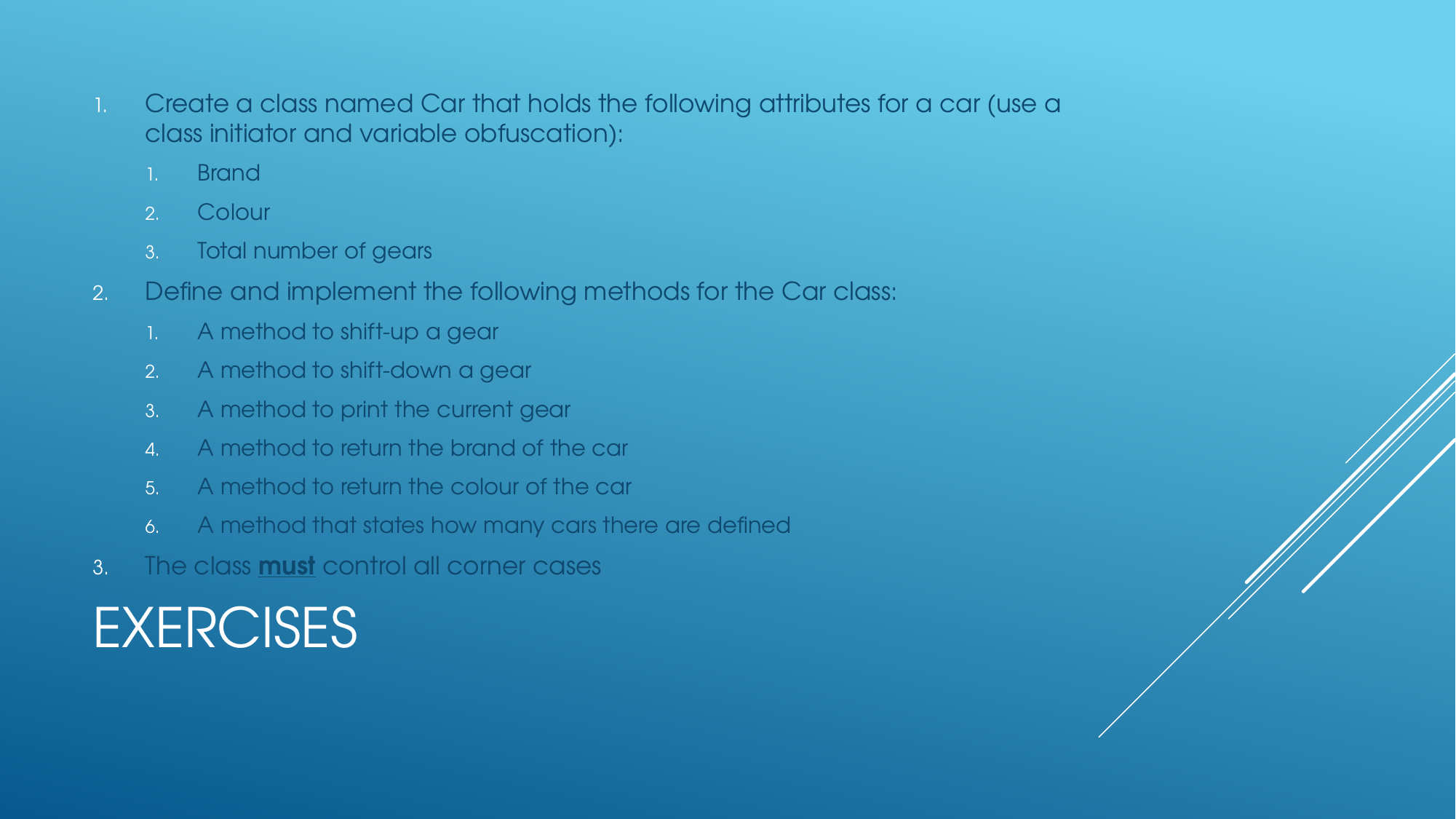

Create a class named Car that holds the following attributes for a car (use a class initiator and variable obfuscation):
Brand
Colour
Total number of gears
Define and implement the following methods for the Car class:
A method to shift-up a gear
A method to shift-down a gear
A method to print the current gear
A method to return the brand of the car
A method to return the colour of the car
A method that states how many cars there are defined
The class must control all corner cases

# Exercises